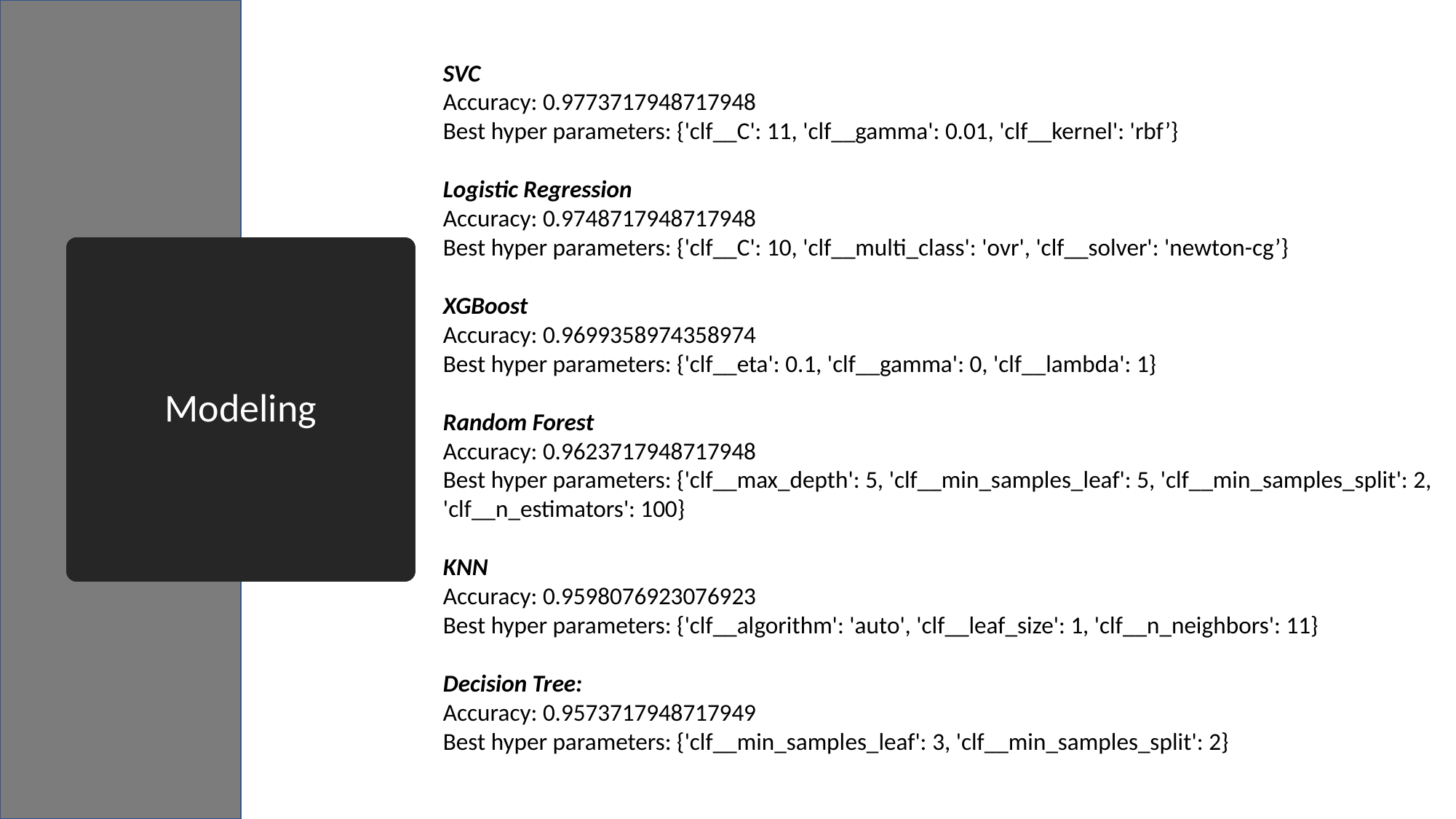

SVC
Accuracy: 0.9773717948717948
Best hyper parameters: {'clf__C': 11, 'clf__gamma': 0.01, 'clf__kernel': 'rbf’}

Logistic Regression
Accuracy: 0.9748717948717948
Best hyper parameters: {'clf__C': 10, 'clf__multi_class': 'ovr', 'clf__solver': 'newton-cg’}

XGBoost
Accuracy: 0.9699358974358974
Best hyper parameters: {'clf__eta': 0.1, 'clf__gamma': 0, 'clf__lambda': 1}

Random Forest
Accuracy: 0.9623717948717948
Best hyper parameters: {'clf__max_depth': 5, 'clf__min_samples_leaf': 5, 'clf__min_samples_split': 2, 'clf__n_estimators': 100}

KNN
Accuracy: 0.9598076923076923
Best hyper parameters: {'clf__algorithm': 'auto', 'clf__leaf_size': 1, 'clf__n_neighbors': 11}

Decision Tree:
Accuracy: 0.9573717948717949
Best hyper parameters: {'clf__min_samples_leaf': 3, 'clf__min_samples_split': 2}
# Modeling